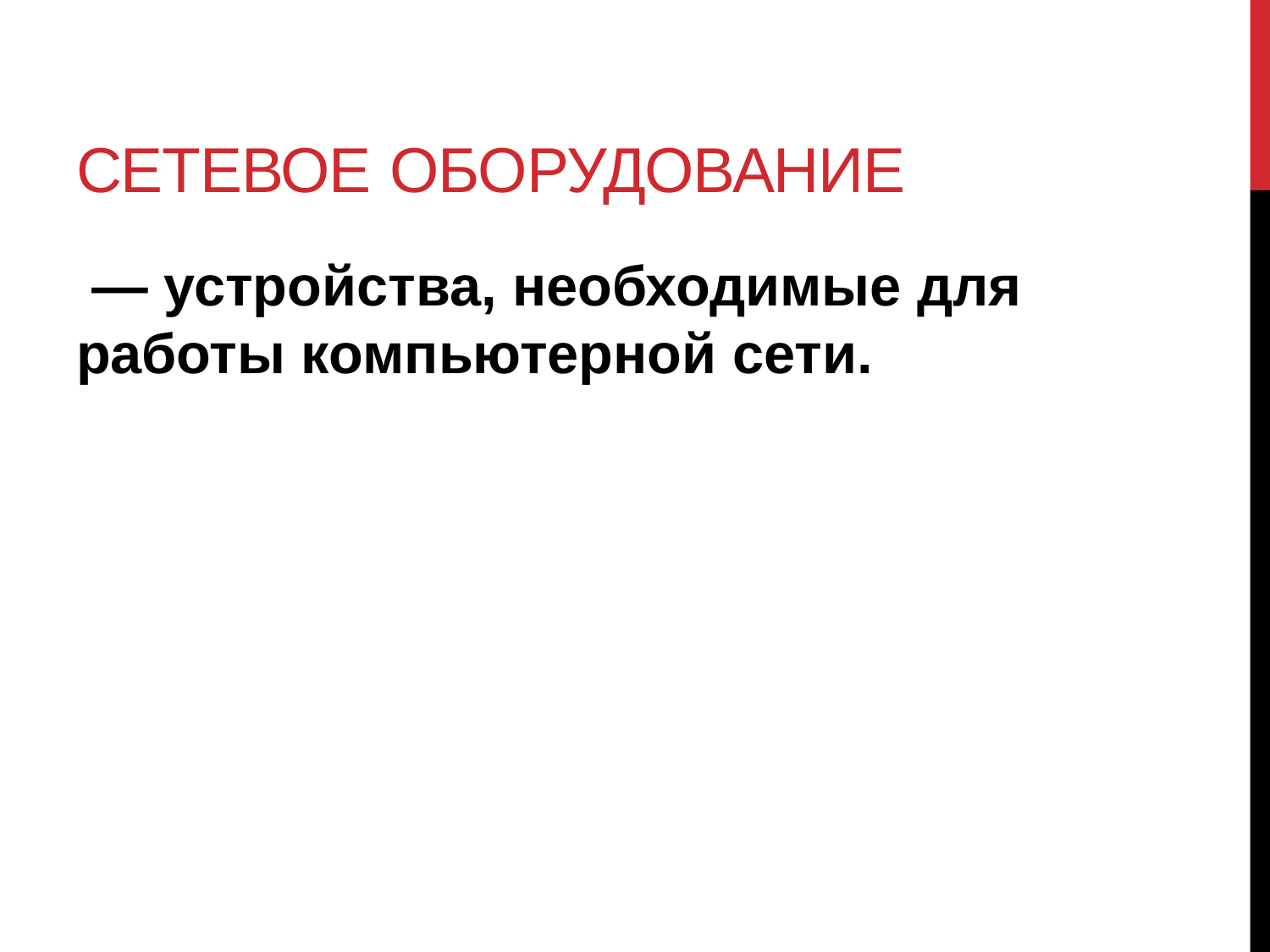

# Сетевое оборудование
 — устройства, необходимые для работы компьютерной сети.